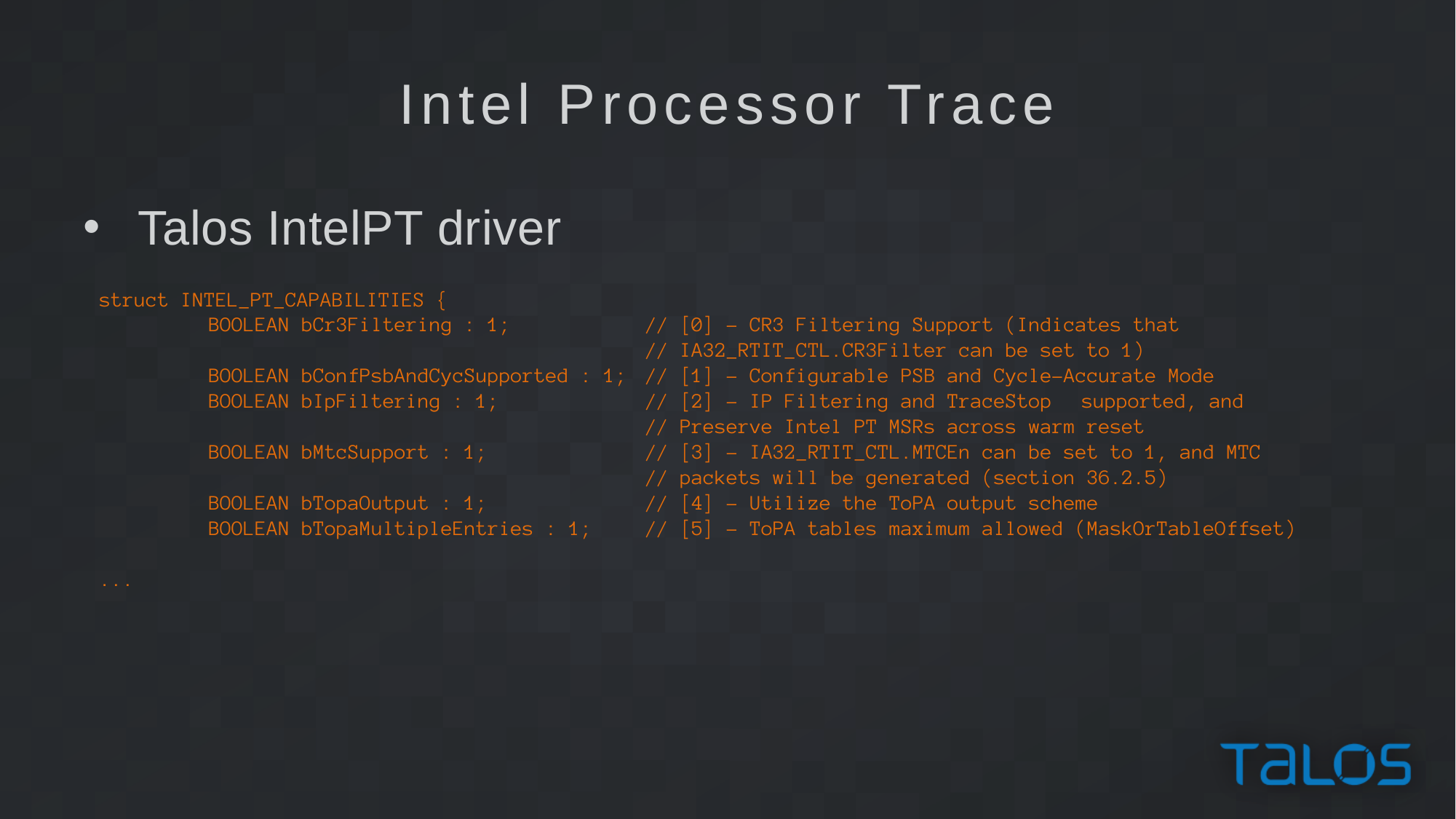

Intel Processor Trace
Talos IntelPT driver

struct INTEL_PT_CAPABILITIES {
	BOOLEAN bCr3Filtering : 1;		// [0] - CR3 Filtering Support (Indicates that
					// IA32_RTIT_CTL.CR3Filter can be set to 1)
	BOOLEAN bConfPsbAndCycSupported : 1;	// [1] - Configurable PSB and Cycle-Accurate Mode
	BOOLEAN bIpFiltering : 1;		// [2] - IP Filtering and TraceStop	supported, and
					// Preserve Intel PT MSRs across warm reset
	BOOLEAN bMtcSupport : 1;		// [3] - IA32_RTIT_CTL.MTCEn can be set to 1, and MTC
					// packets will be generated (section 36.2.5)
	BOOLEAN bTopaOutput : 1;		// [4] - Utilize the ToPA output scheme
	BOOLEAN bTopaMultipleEntries : 1;	// [5] - ToPA tables maximum allowed (MaskOrTableOffset)

...